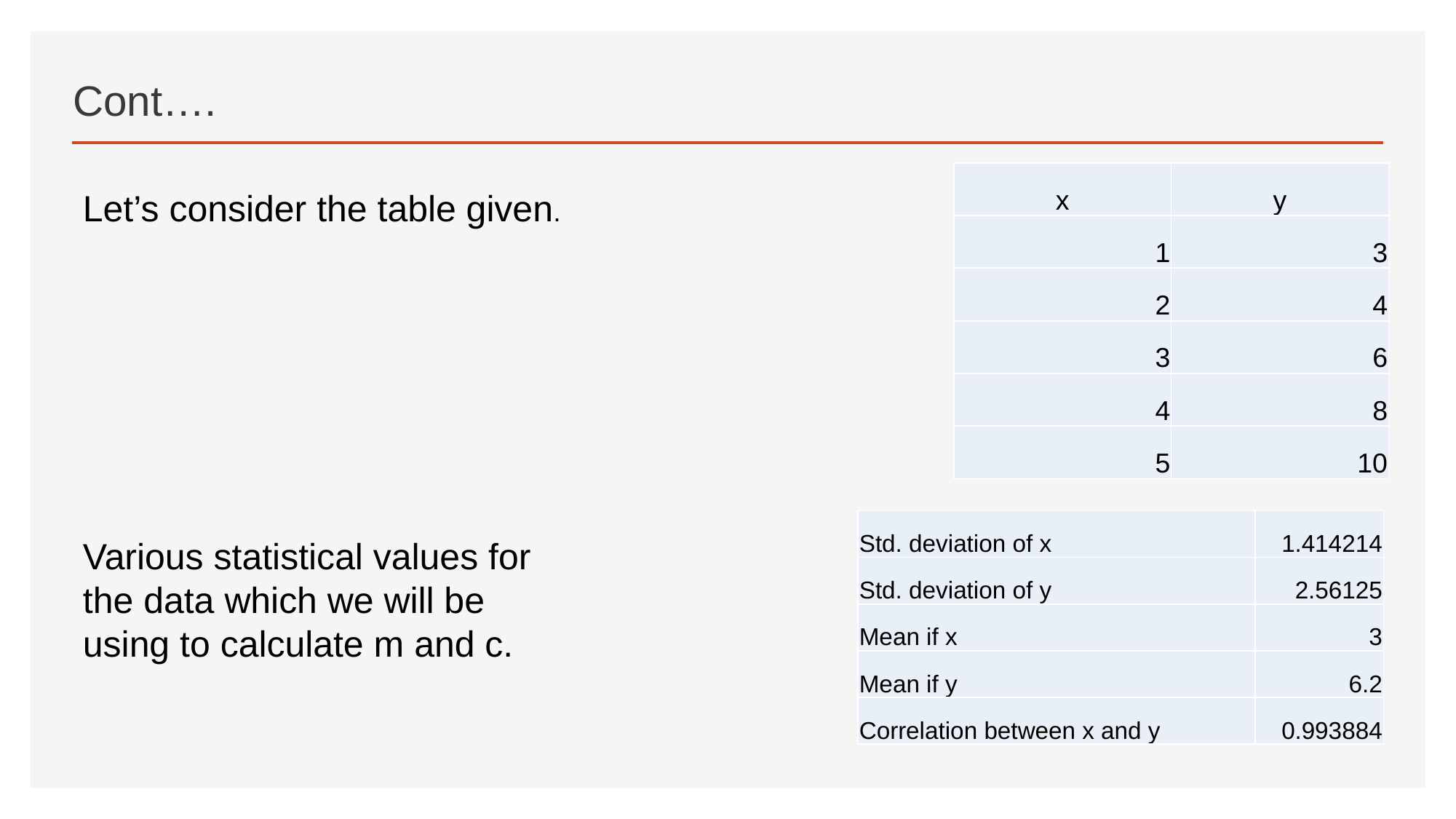

# Cont….
| x | y |
| --- | --- |
| 1 | 3 |
| 2 | 4 |
| 3 | 6 |
| 4 | 8 |
| 5 | 10 |
Let’s consider the table given.
| Std. deviation of x | 1.414214 |
| --- | --- |
| Std. deviation of y | 2.56125 |
| Mean if x | 3 |
| Mean if y | 6.2 |
| Correlation between x and y | 0.993884 |
Various statistical values for the data which we will be using to calculate m and c.